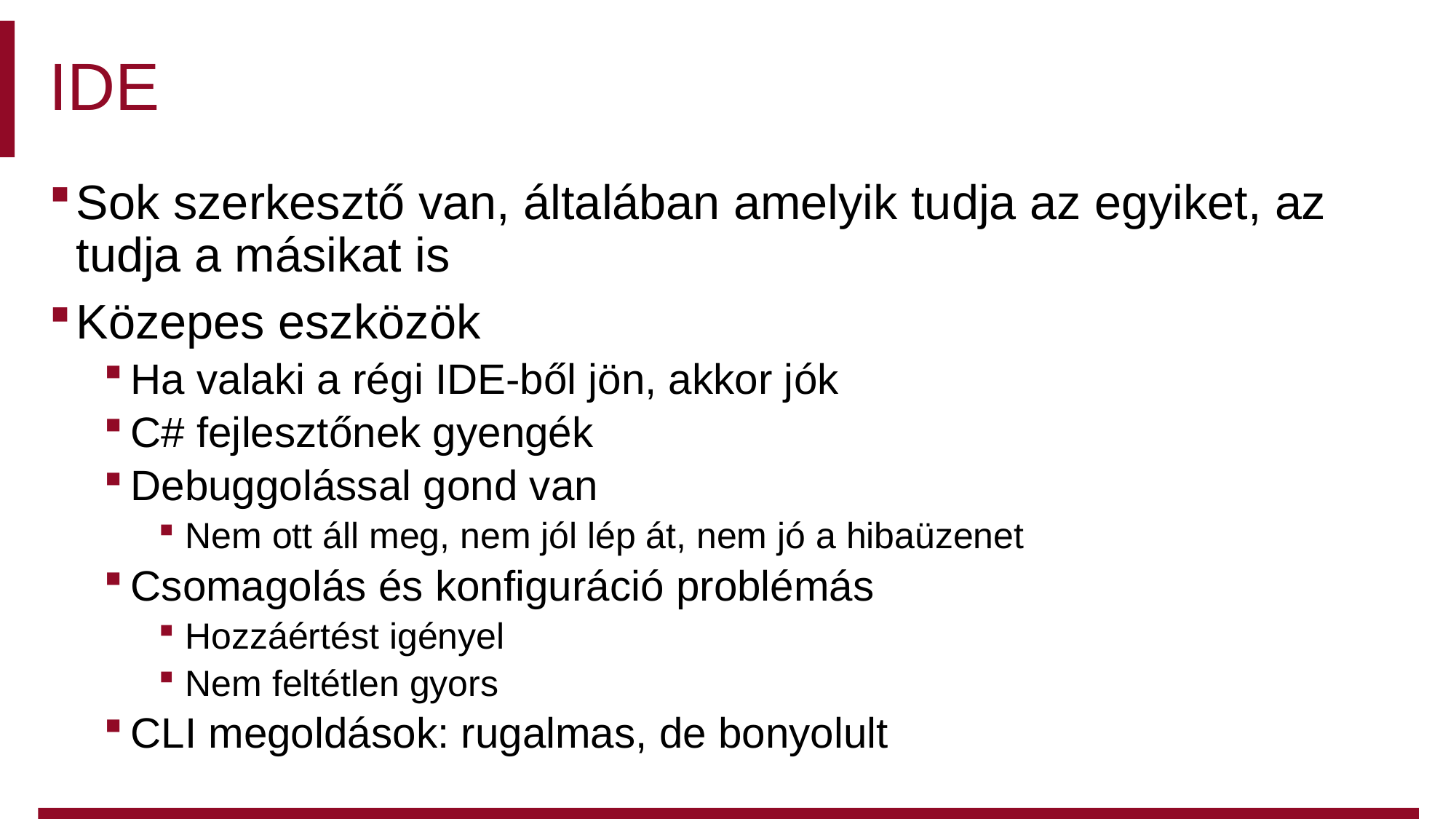

# IDE
Sok szerkesztő van, általában amelyik tudja az egyiket, az tudja a másikat is
Közepes eszközök
Ha valaki a régi IDE-ből jön, akkor jók
C# fejlesztőnek gyengék
Debuggolással gond van
Nem ott áll meg, nem jól lép át, nem jó a hibaüzenet
Csomagolás és konfiguráció problémás
Hozzáértést igényel
Nem feltétlen gyors
CLI megoldások: rugalmas, de bonyolult